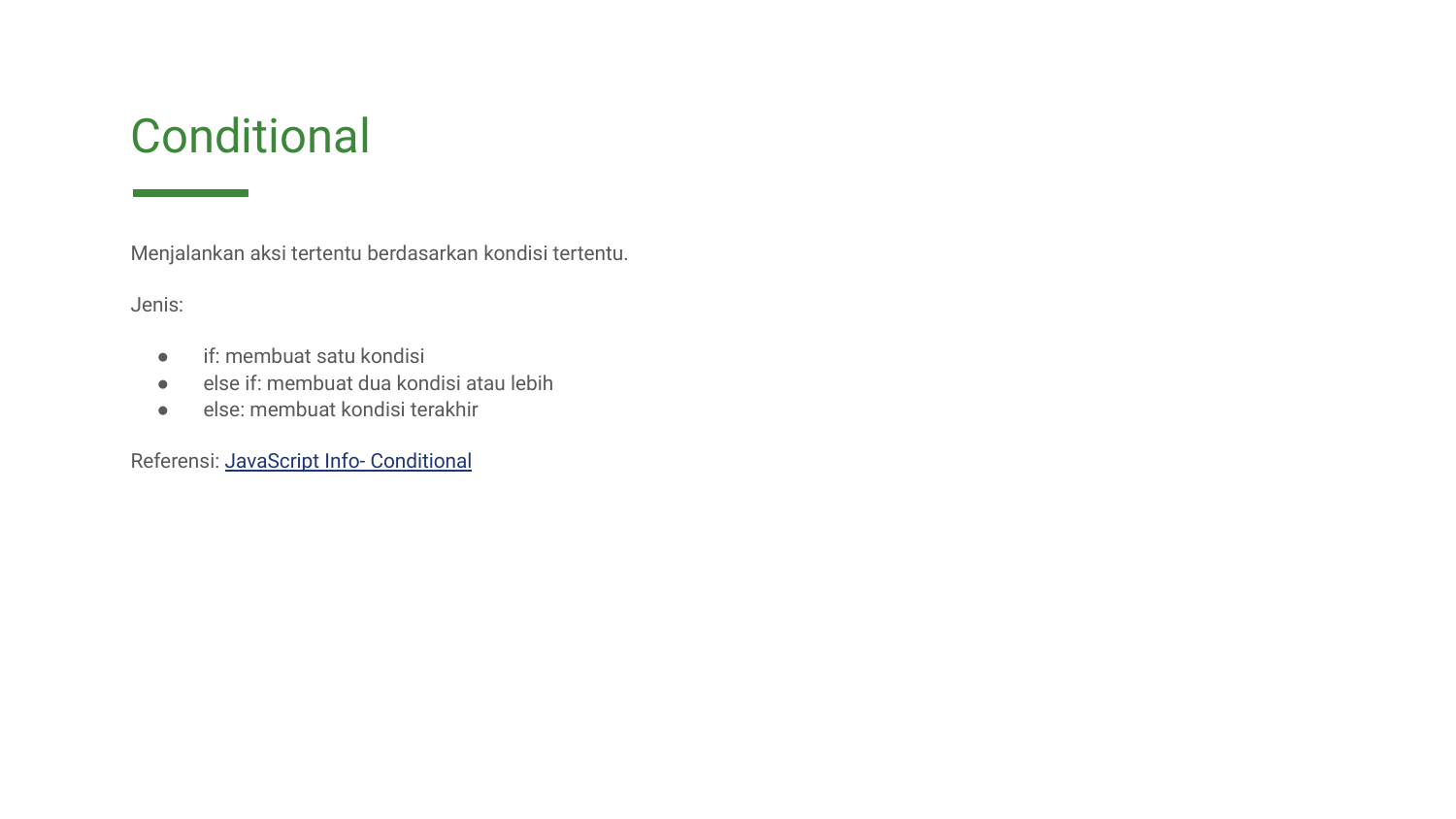

Conditional

Menjalankan aksi tertentu berdasarkan kondisi tertentu.
Jenis:
if: membuat satu kondisi
else if: membuat dua kondisi atau lebih
else: membuat kondisi terakhir
Referensi: JavaScript Info- Conditional